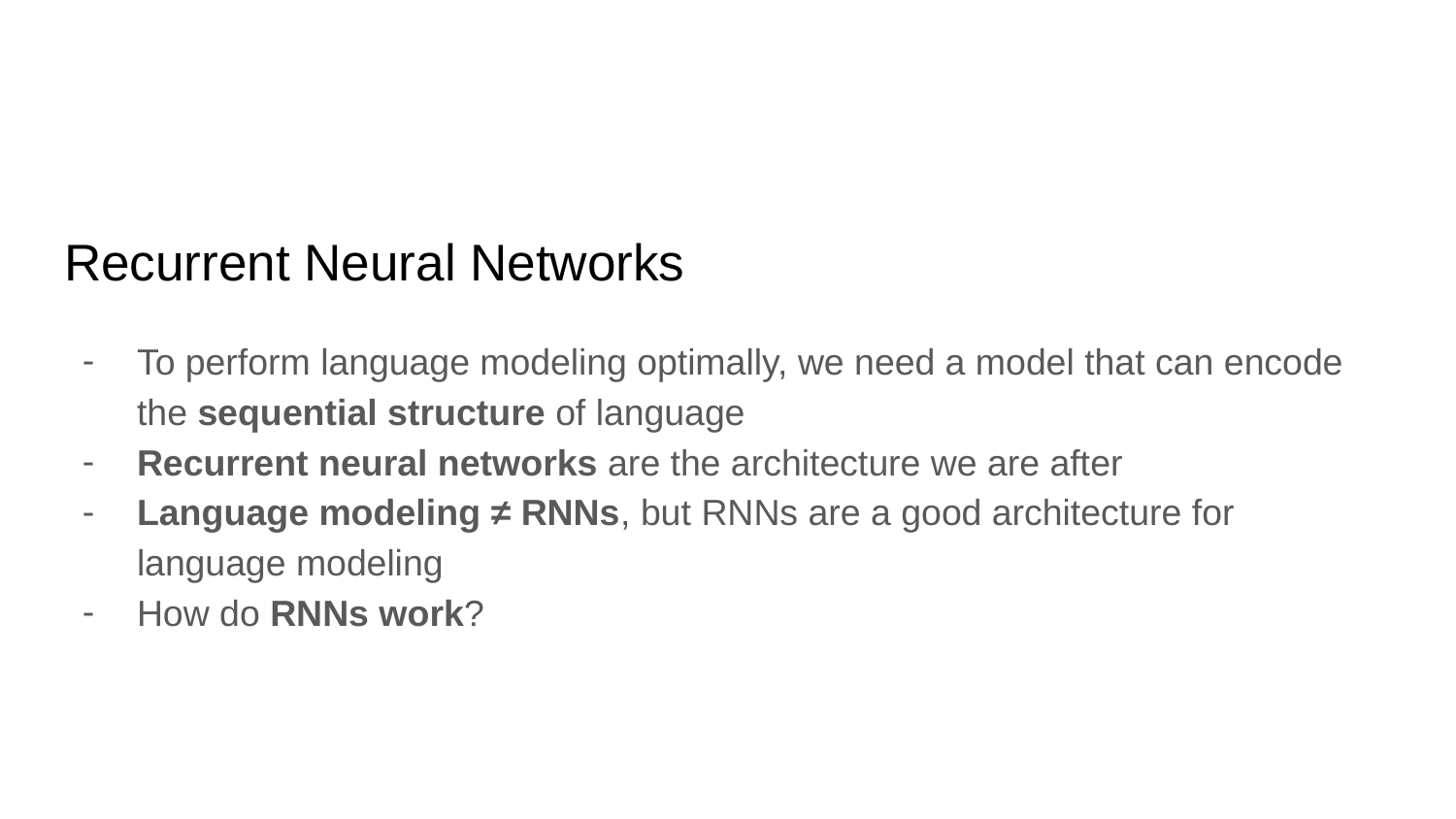

# Recurrent Neural Networks
To perform language modeling optimally, we need a model that can encode the sequential structure of language
Recurrent neural networks are the architecture we are after
Language modeling ≠ RNNs, but RNNs are a good architecture for language modeling
How do RNNs work?